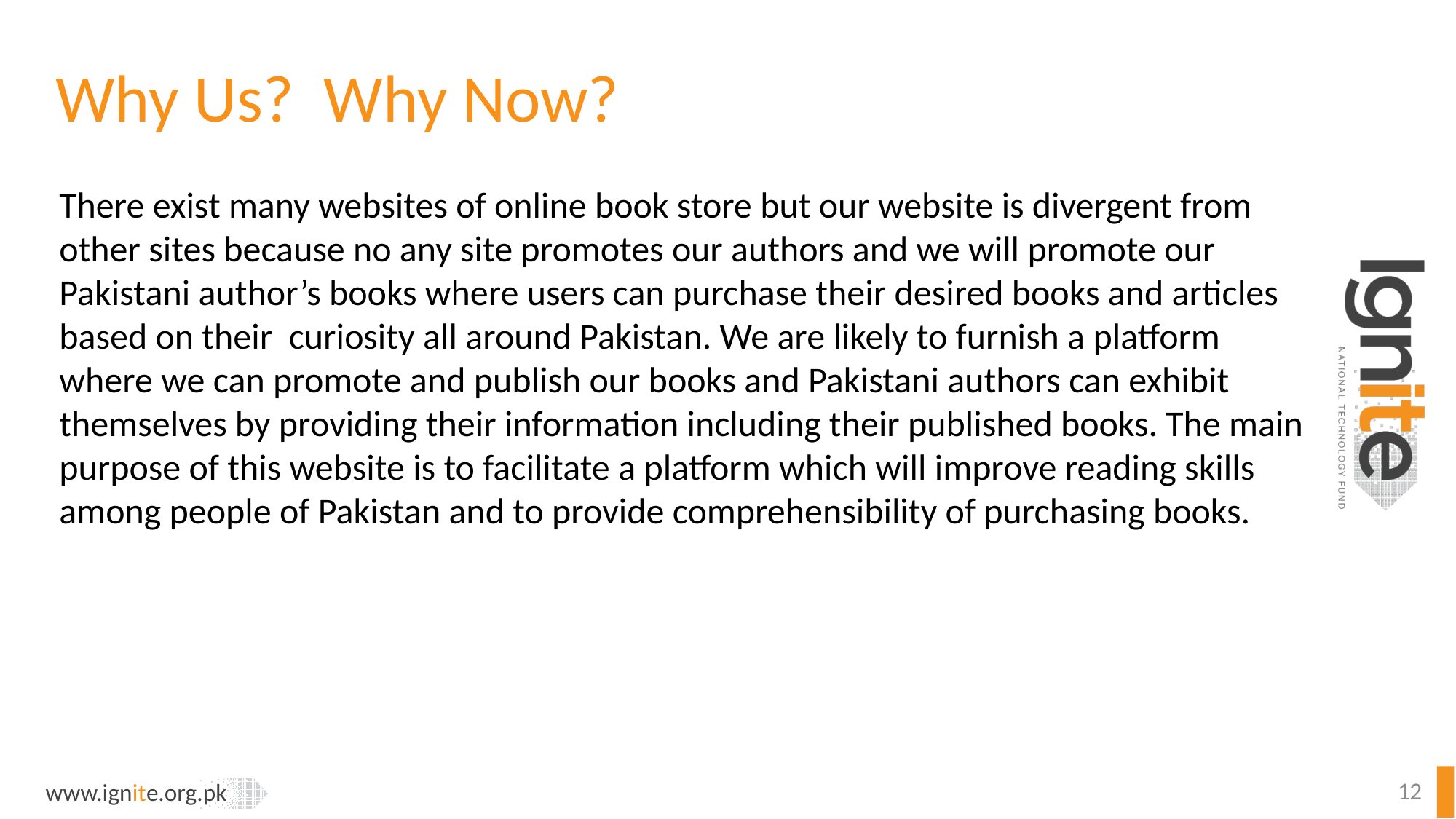

# Why Us?  Why Now?
There exist many websites of online book store but our website is divergent from other sites because no any site promotes our authors and we will promote our Pakistani author’s books where users can purchase their desired books and articles based on their  curiosity all around Pakistan. We are likely to furnish a platform where we can promote and publish our books and Pakistani authors can exhibit themselves by providing their information including their published books. The main purpose of this website is to facilitate a platform which will improve reading skills among people of Pakistan and to provide comprehensibility of purchasing books.

12